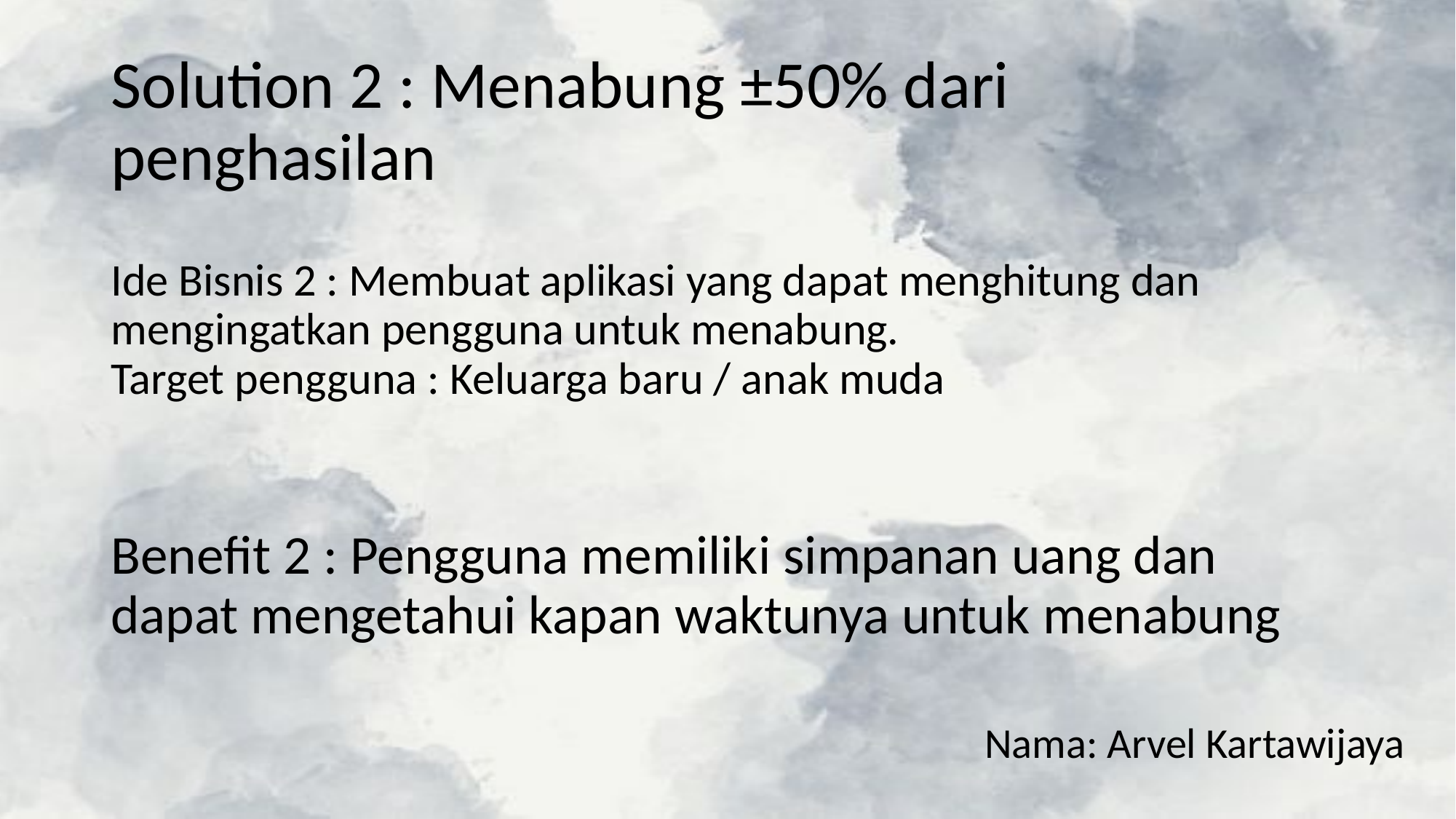

# Solution 2 : Menabung ±50% dari penghasilan
Ide Bisnis 2 : Membuat aplikasi yang dapat menghitung dan mengingatkan pengguna untuk menabung.
Target pengguna : Keluarga baru / anak muda
Benefit 2 : Pengguna memiliki simpanan uang dan dapat mengetahui kapan waktunya untuk menabung
Nama: Arvel Kartawijaya